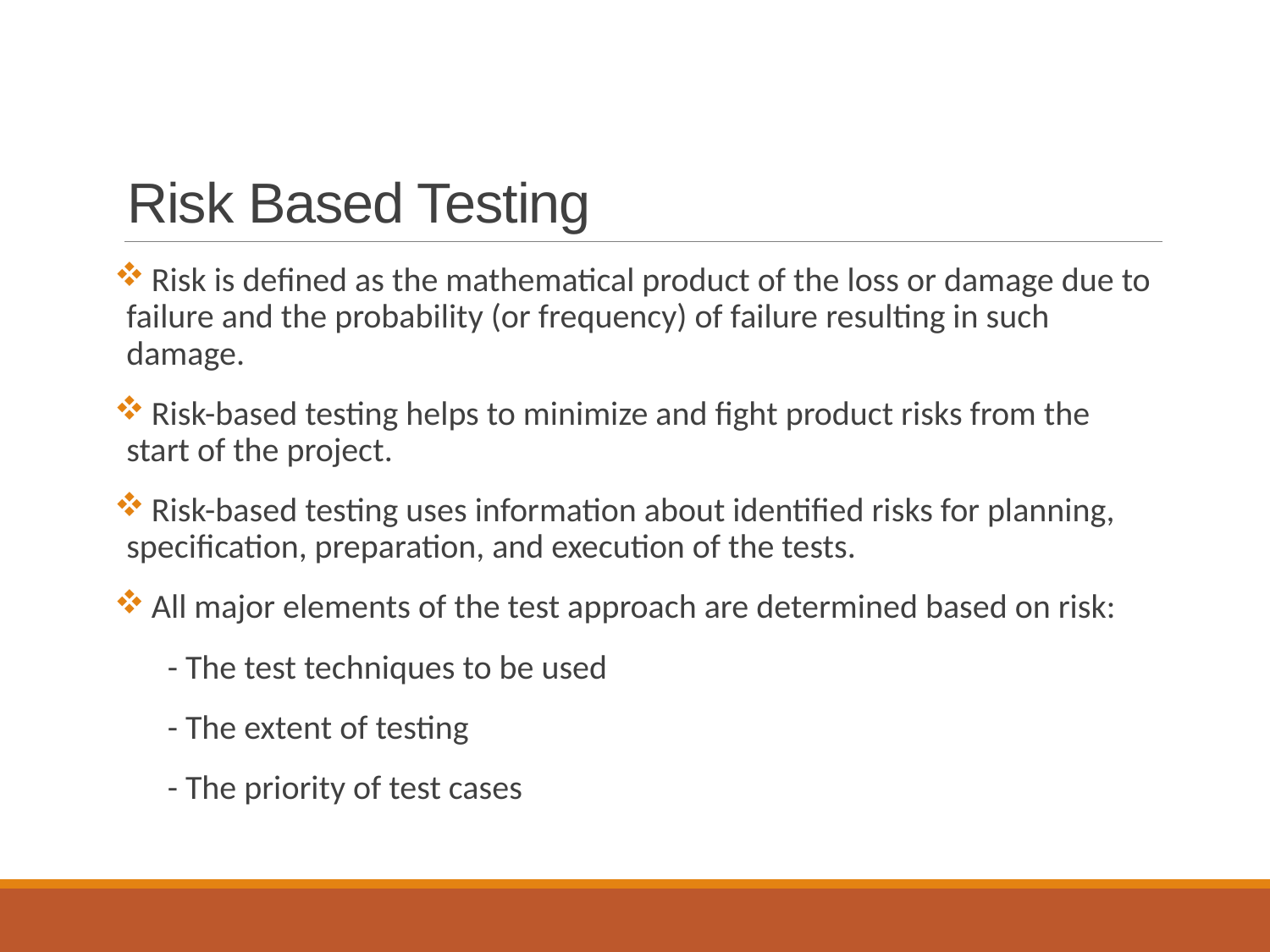

# Risk Based Testing
 Risk is defined as the mathematical product of the loss or damage due to failure and the probability (or frequency) of failure resulting in such damage.
 Risk-based testing helps to minimize and fight product risks from the start of the project.
 Risk-based testing uses information about identified risks for planning, specification, preparation, and execution of the tests.
 All major elements of the test approach are determined based on risk:
       - The test techniques to be used
       - The extent of testing
       - The priority of test cases